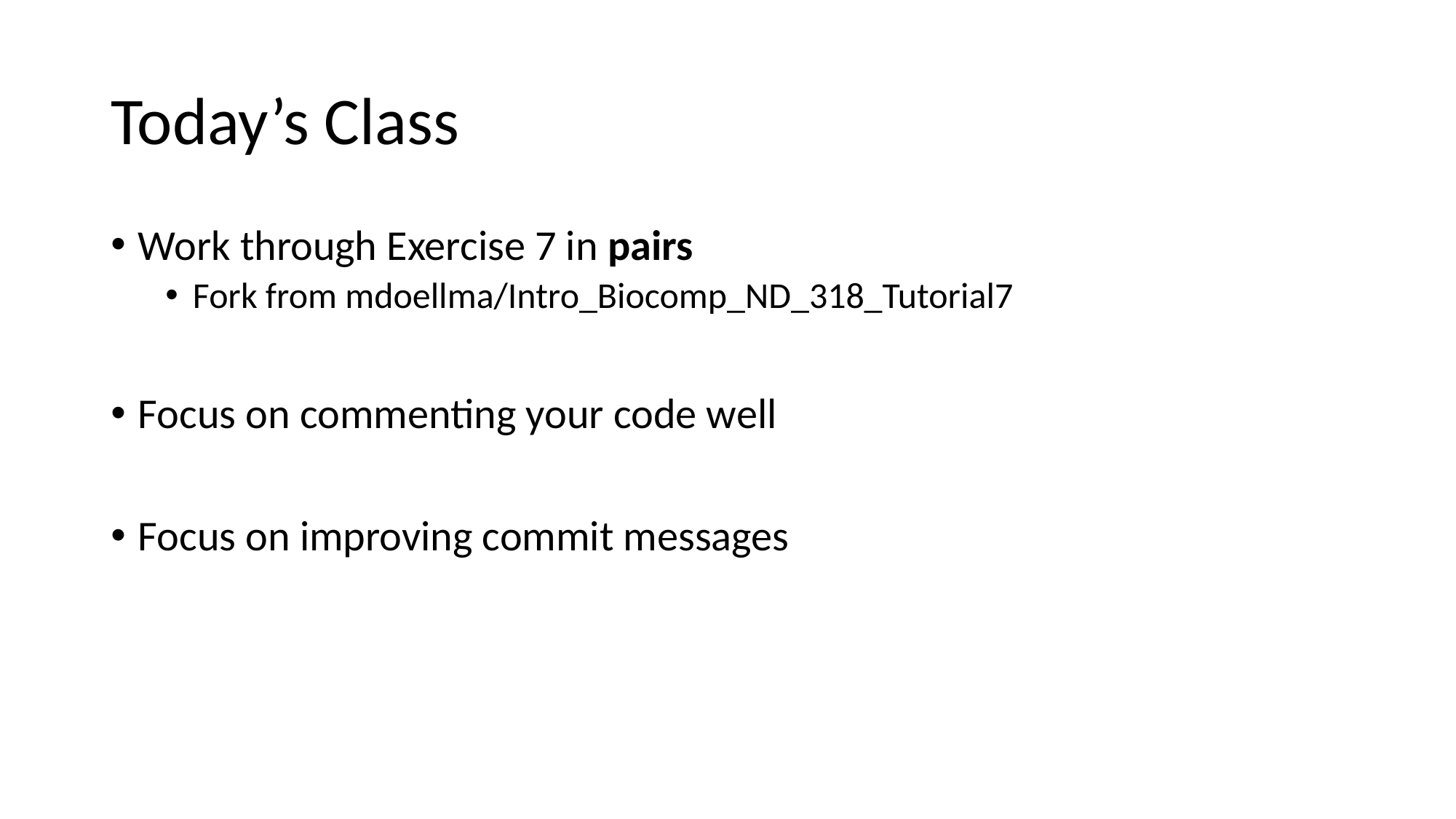

# Today’s Class
Work through Exercise 7 in pairs
Fork from mdoellma/Intro_Biocomp_ND_318_Tutorial7

Focus on commenting your code well

Focus on improving commit messages